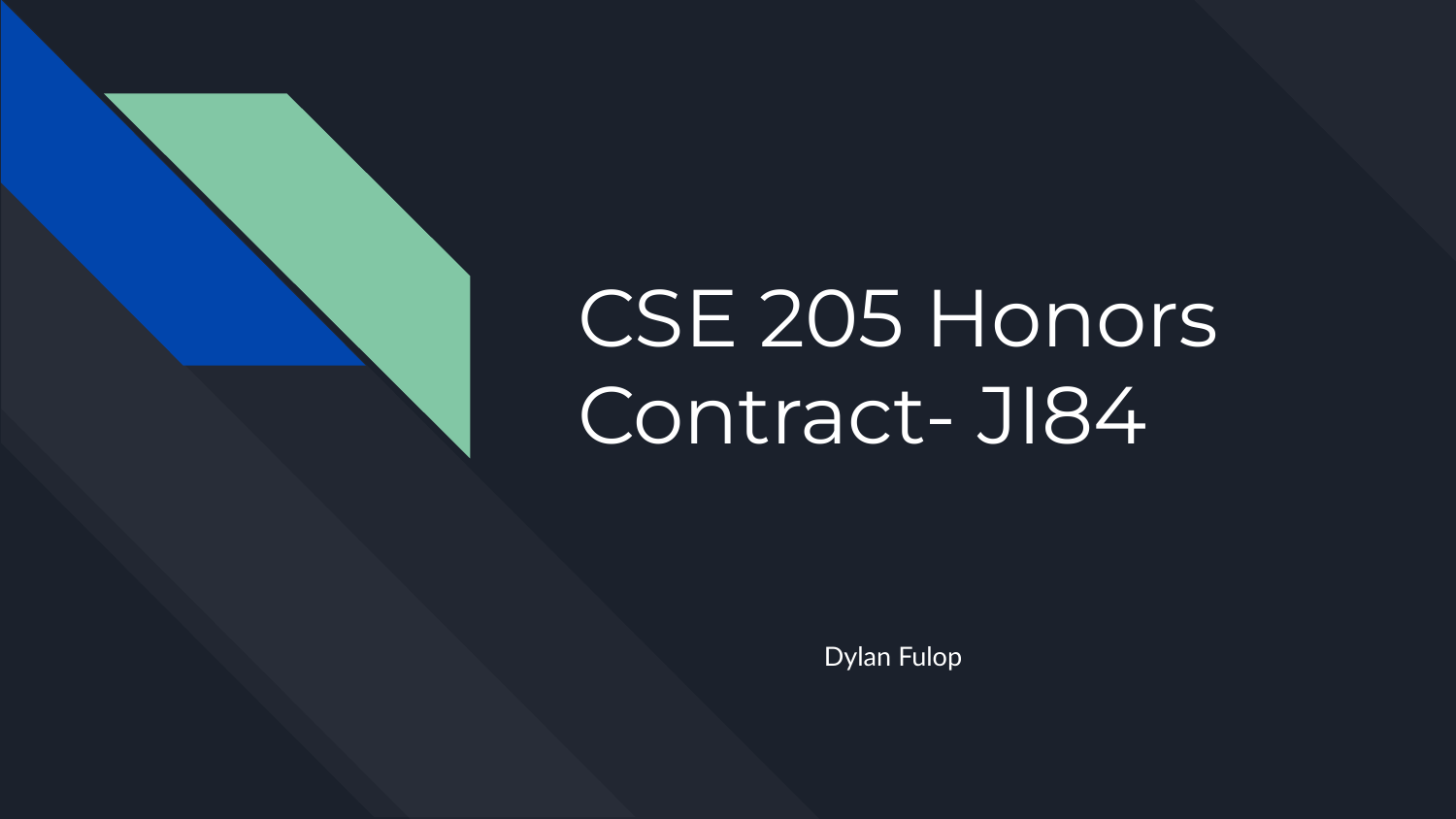

# CSE 205 Honors Contract- JI84
Dylan Fulop